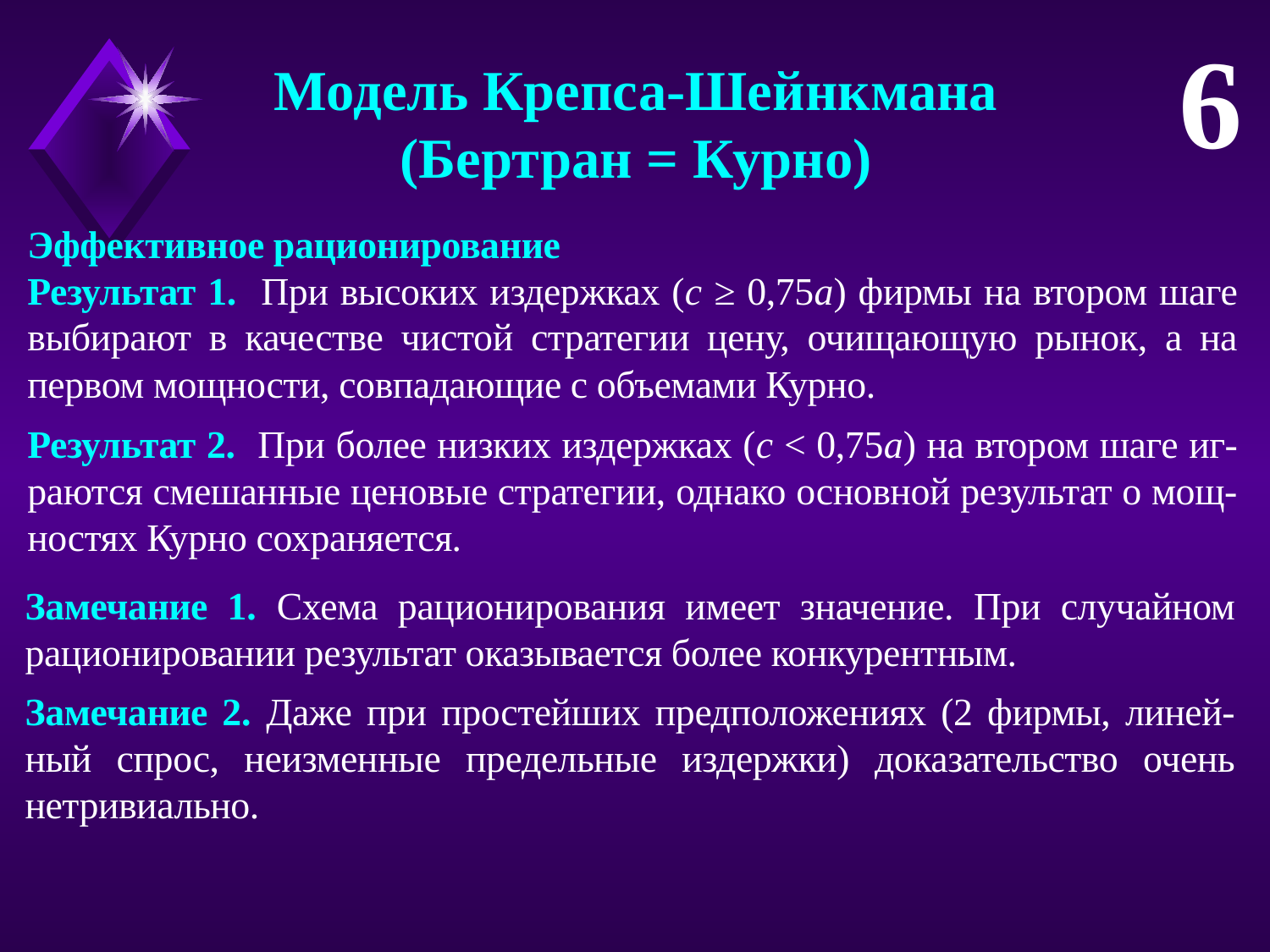

6
Модель Крепса-Шейнкмана
(Бертран = Курно)
Эффективное рационирование
Результат 1.  При высоких издержках (c ≥ 0,75a) фирмы на втором шаге выбирают в качестве чистой стратегии цену, очищающую рынок, а на первом мощности, совпадающие с объемами Курно.
Результат 2.  При более низких издержках (c < 0,75a) на втором шаге иг-раются смешанные ценовые стратегии, однако основной результат о мощ-ностях Курно сохраняется.
Замечание 1. Схема рационирования имеет значение. При случайном рационировании результат оказывается более конкурентным.
Замечание 2. Даже при простейших предположениях (2 фирмы, линей-ный спрос, неизменные предельные издержки) доказательство очень нетривиально.